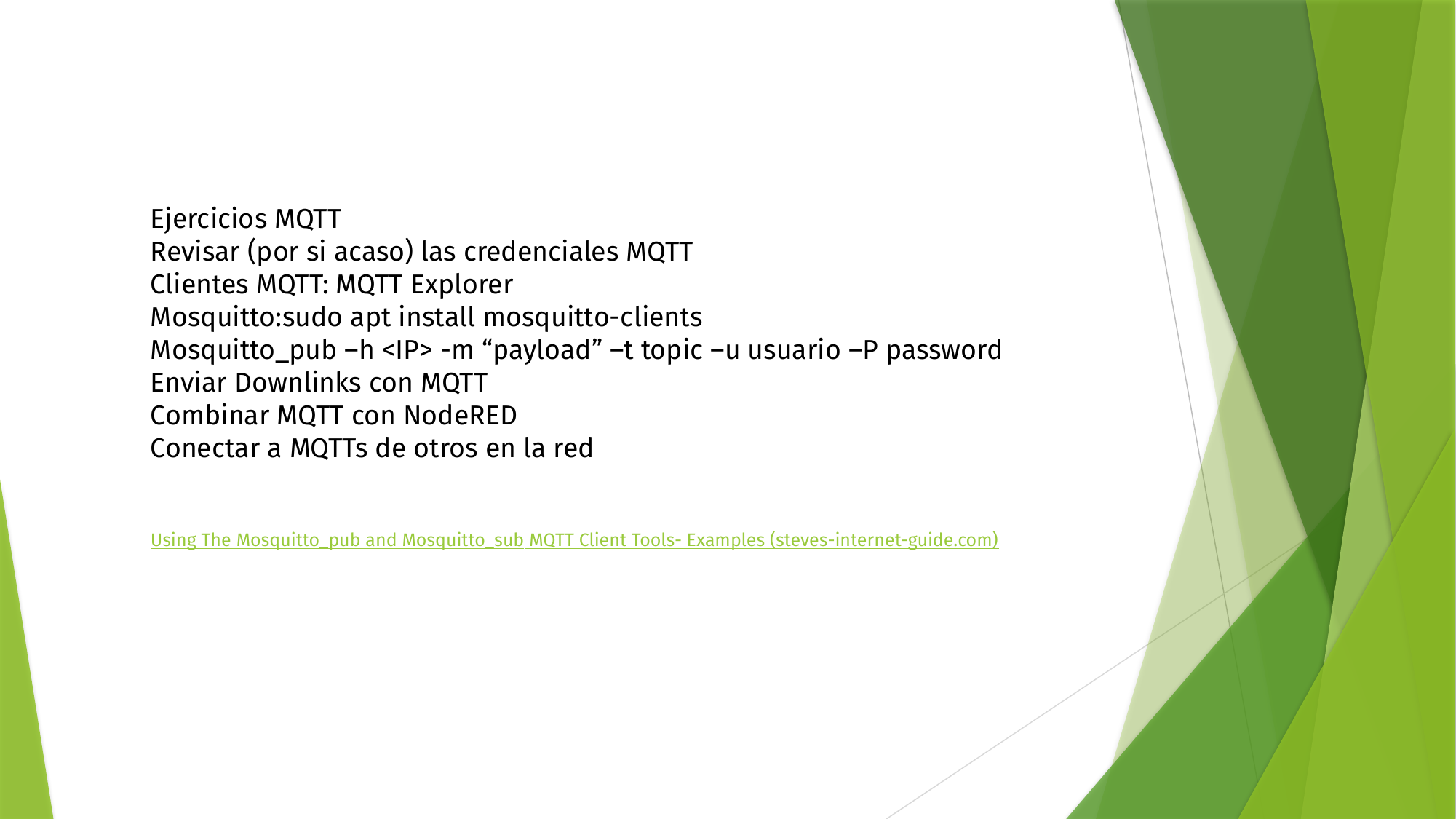

Ejercicios MQTT
Revisar (por si acaso) las credenciales MQTT
Clientes MQTT: MQTT Explorer
Mosquitto:sudo apt install mosquitto-clients
Mosquitto_pub –h <IP> -m “payload” –t topic –u usuario –P password
Enviar Downlinks con MQTT
Combinar MQTT con NodeRED
Conectar a MQTTs de otros en la red

Using The Mosquitto_pub and Mosquitto_sub MQTT Client Tools- Examples (steves-internet-guide.com)